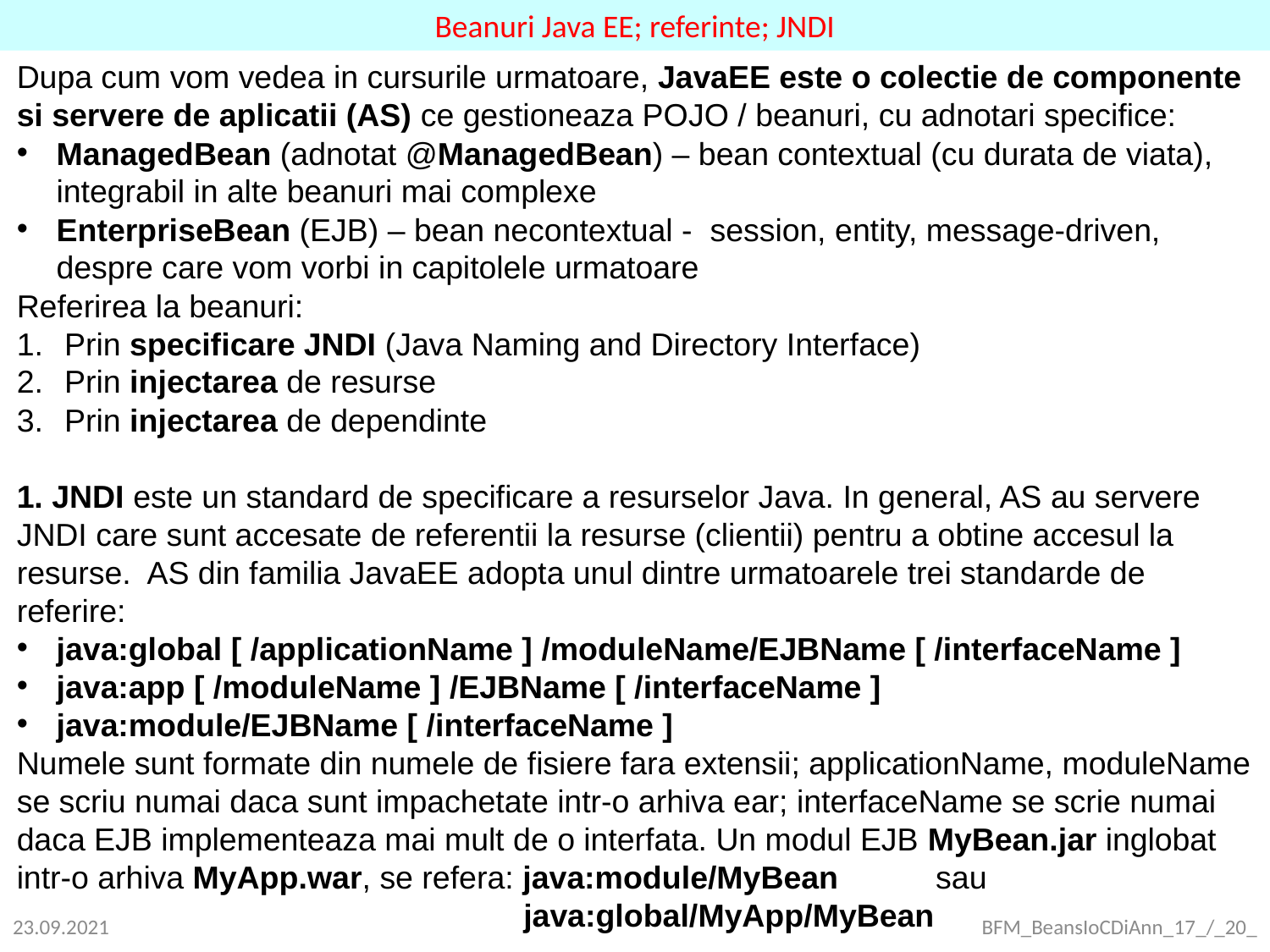

Beanuri Java EE; referinte; JNDI
Dupa cum vom vedea in cursurile urmatoare, JavaEE este o colectie de componente si servere de aplicatii (AS) ce gestioneaza POJO / beanuri, cu adnotari specifice:
ManagedBean (adnotat @ManagedBean) – bean contextual (cu durata de viata), integrabil in alte beanuri mai complexe
EnterpriseBean (EJB) – bean necontextual -  session, entity, message-driven, despre care vom vorbi in capitolele urmatoare
Referirea la beanuri:
Prin specificare JNDI (Java Naming and Directory Interface)
Prin injectarea de resurse
Prin injectarea de dependinte

1. JNDI este un standard de specificare a resurselor Java. In general, AS au servere JNDI care sunt accesate de referentii la resurse (clientii) pentru a obtine accesul la resurse.  AS din familia JavaEE adopta unul dintre urmatoarele trei standarde de referire:
java:global [ /applicationName ] /moduleName/EJBName [ /interfaceName ]
java:app [ /moduleName ] /EJBName [ /interfaceName ]
java:module/EJBName [ /interfaceName ]
Numele sunt formate din numele de fisiere fara extensii; applicationName, moduleName se scriu numai daca sunt impachetate intr-o arhiva ear; interfaceName se scrie numai daca EJB implementeaza mai mult de o interfata. Un modul EJB MyBean.jar inglobat intr-o arhiva MyApp.war, se refera: java:module/MyBean           sau
                                                         java:global/MyApp/MyBean

23.09.2021
BFM_BeansIoCDiAnn_17_/_20_